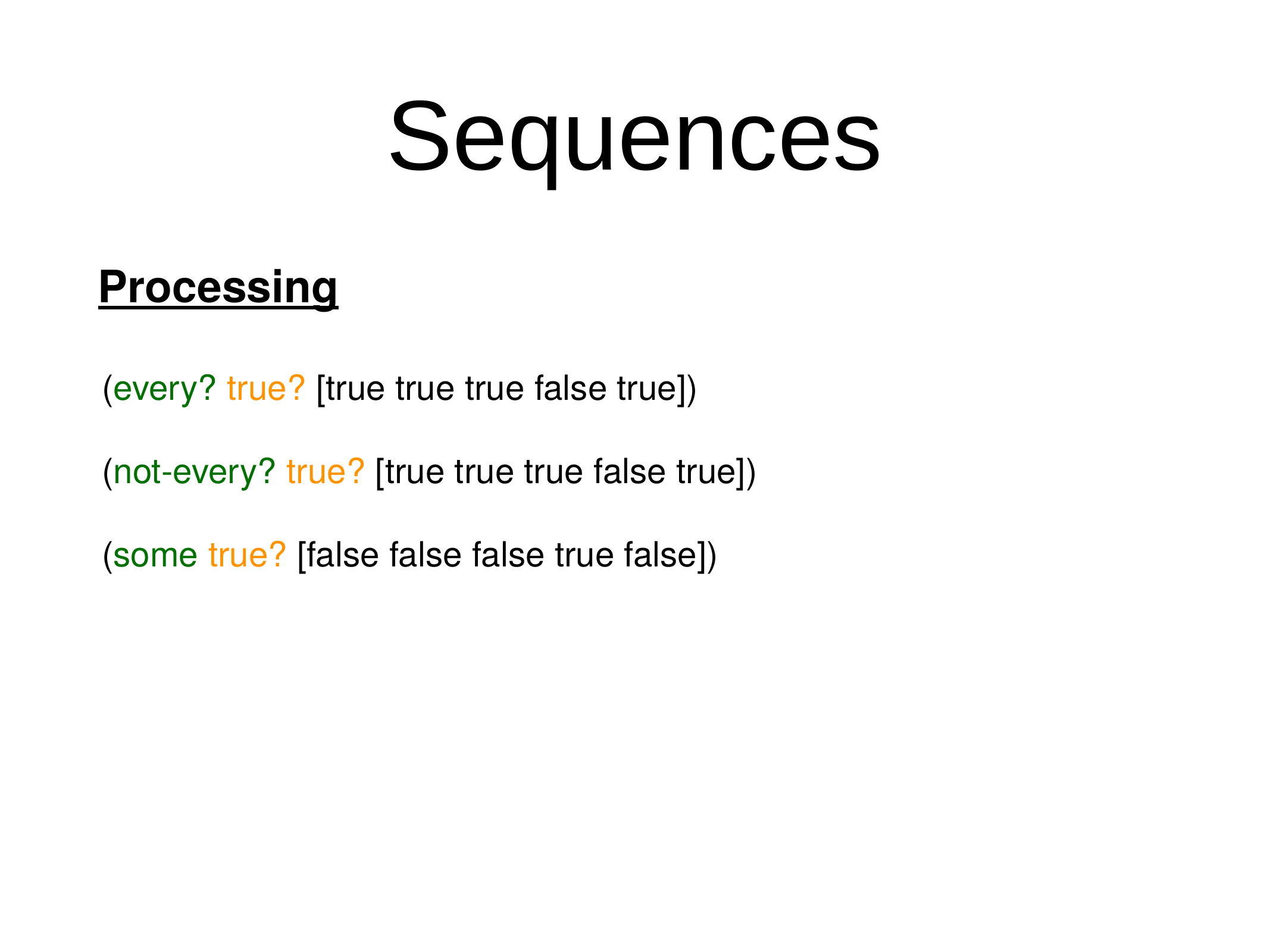

# Sequences
Processing
(every? true? [true true true false true])

(not-every? true? [true true true false true])

(some true? [false false false true false])